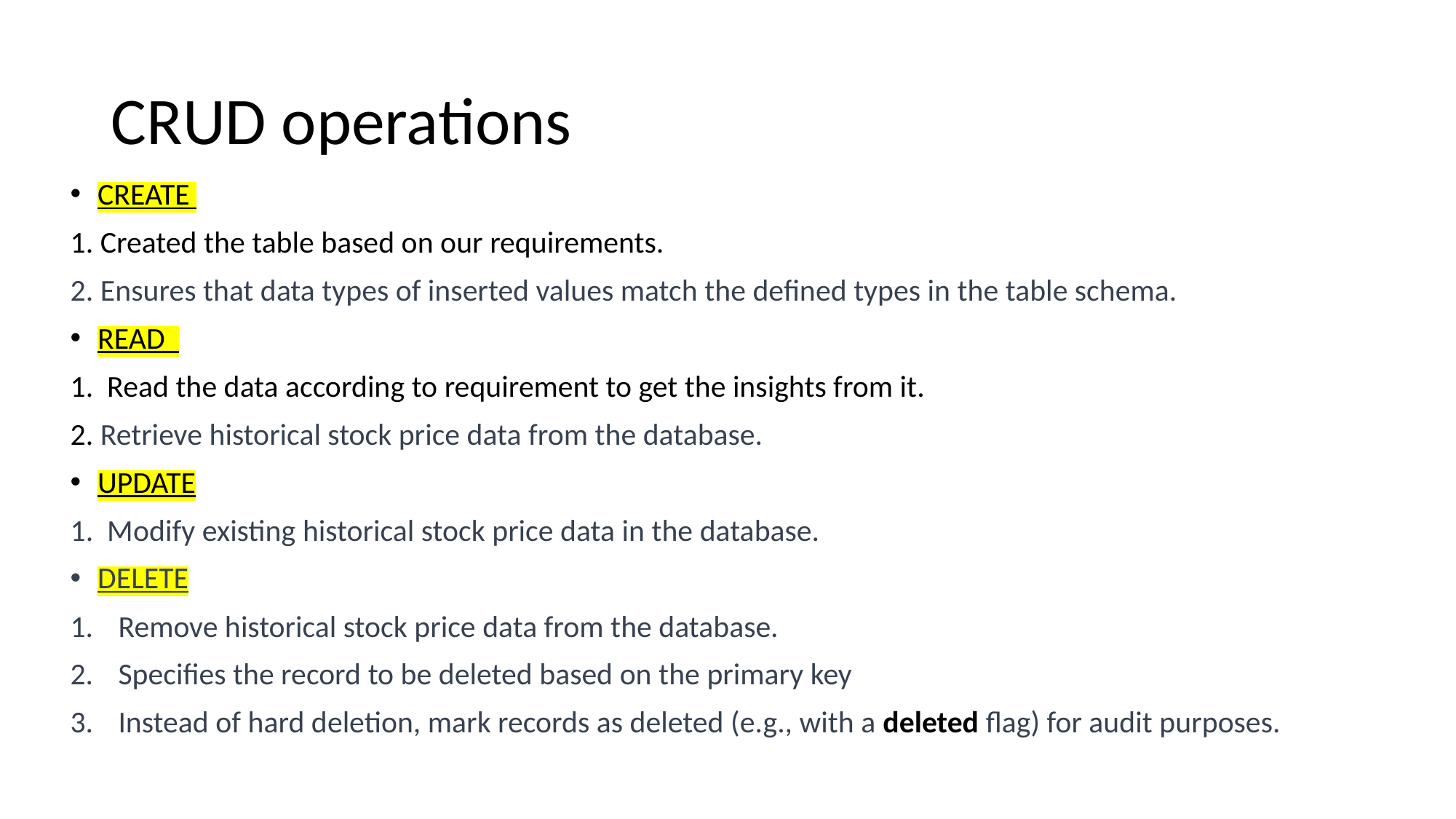

# CRUD operations
CREATE
1. Created the table based on our requirements.
2. Ensures that data types of inserted values match the defined types in the table schema.
READ
1.  Read the data according to requirement to get the insights from it.
2. Retrieve historical stock price data from the database.
UPDATE
1.  Modify existing historical stock price data in the database.
DELETE
 Remove historical stock price data from the database.
 Specifies the record to be deleted based on the primary key
 Instead of hard deletion, mark records as deleted (e.g., with a deleted flag) for audit purposes.